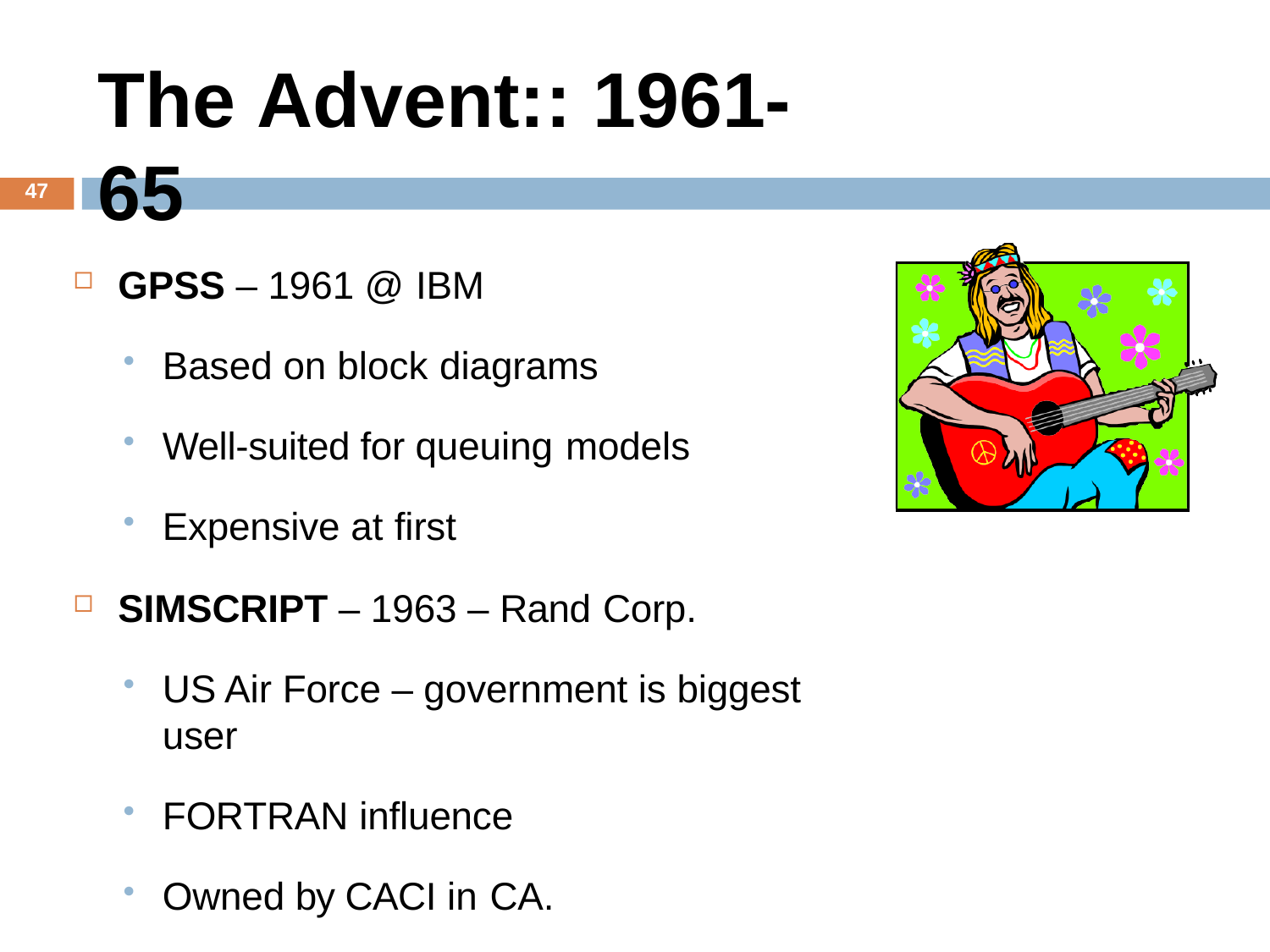

# The Advent:: 1961-65
47

GPSS – 1961 @ IBM
Based on block diagrams
Well-suited for queuing models
Expensive at first
SIMSCRIPT – 1963 – Rand Corp.
US Air Force – government is biggest user
FORTRAN influence
Owned by CACI in CA.